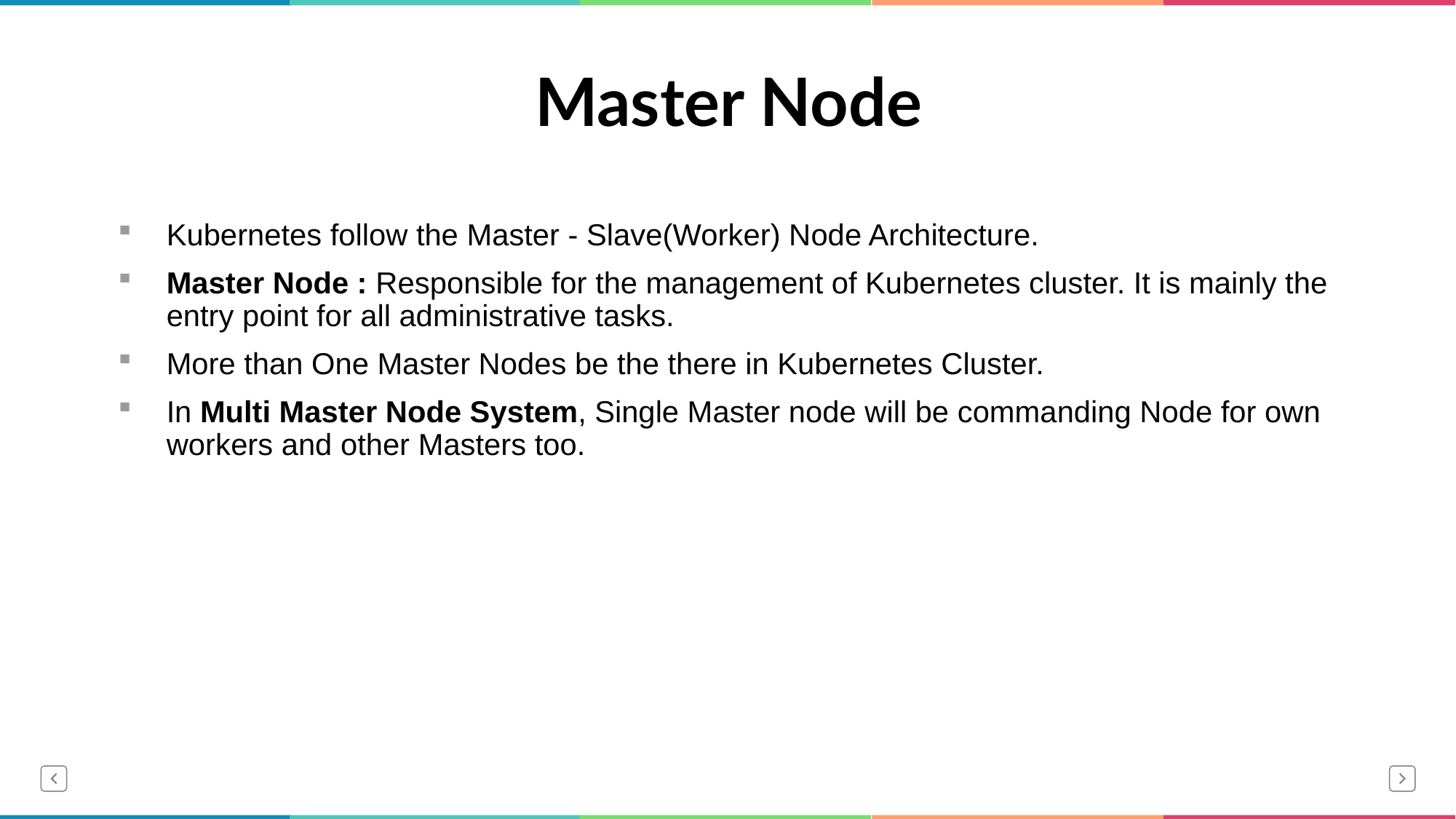

# Master Node

Kubernetes follow the Master - Slave(Worker) Node Architecture.
Master Node : Responsible for the management of Kubernetes cluster. It is mainly the entry point for all administrative tasks.
More than One Master Nodes be the there in Kubernetes Cluster.
In Multi Master Node System, Single Master node will be commanding Node for own workers and other Masters too.